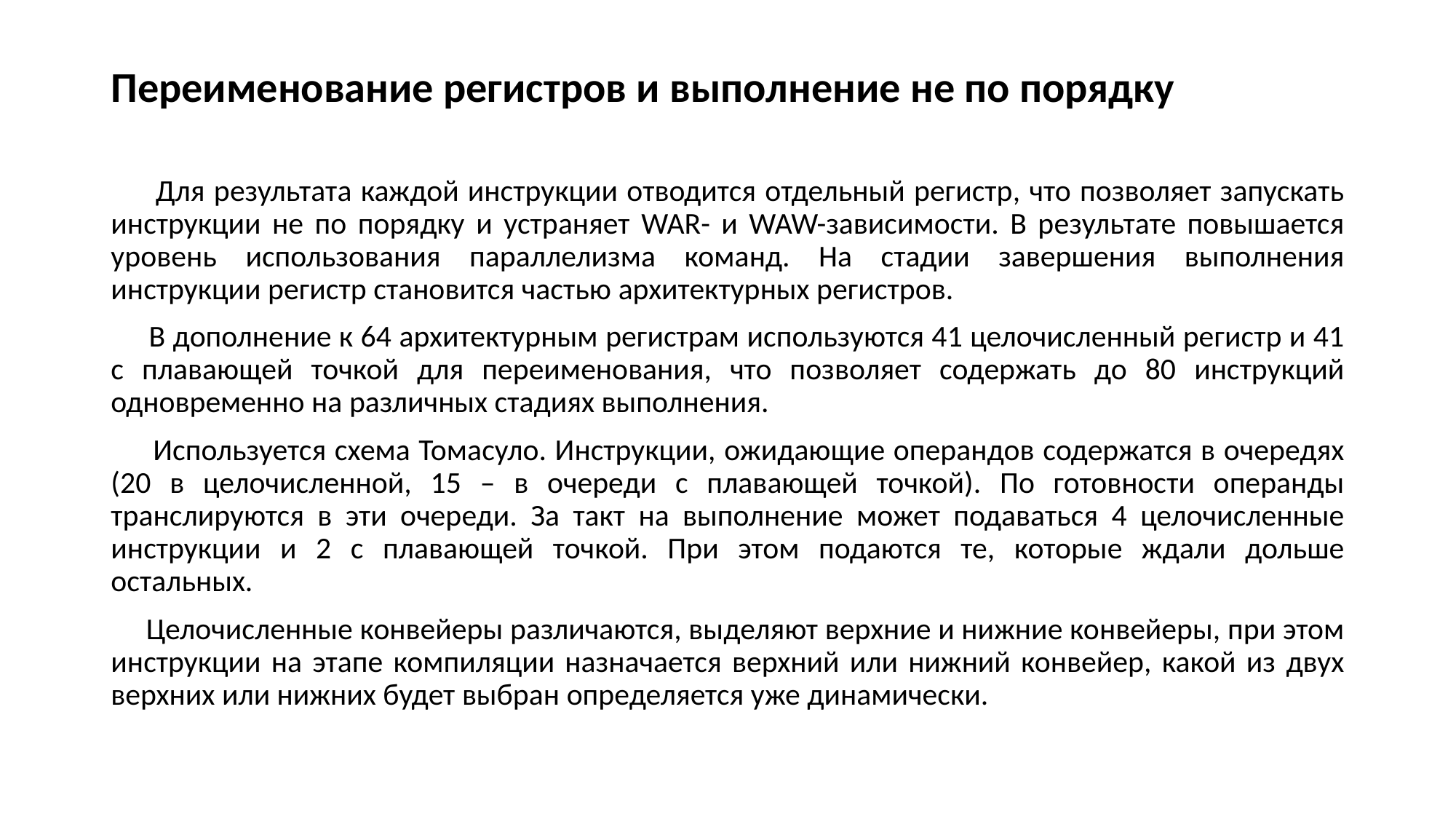

Переименование регистров и выполнение не по порядку

     Для результата каждой инструкции отводится отдельный регистр, что позволяет запускать инструкции не по порядку и устраняет WAR- и WAW-зависимости. В результате повышается уровень использования параллелизма команд. На стадии завершения выполнения инструкции регистр становится частью архитектурных регистров.
     В дополнение к 64 архитектурным регистрам используются 41 целочисленный регистр и 41 с плавающей точкой для переименования, что позволяет содержать до 80 инструкций одновременно на различных стадиях выполнения.
     Используется схема Томасуло. Инструкции, ожидающие операндов содержатся в очередях (20 в целочисленной, 15 – в очереди с плавающей точкой). По готовности операнды транслируются в эти очереди. За такт на выполнение может подаваться 4 целочисленные инструкции и 2 с плавающей точкой. При этом подаются те, которые ждали дольше остальных.
     Целочисленные конвейеры различаются, выделяют верхние и нижние конвейеры, при этом инструкции на этапе компиляции назначается верхний или нижний конвейер, какой из двух верхних или нижних будет выбран определяется уже динамически.